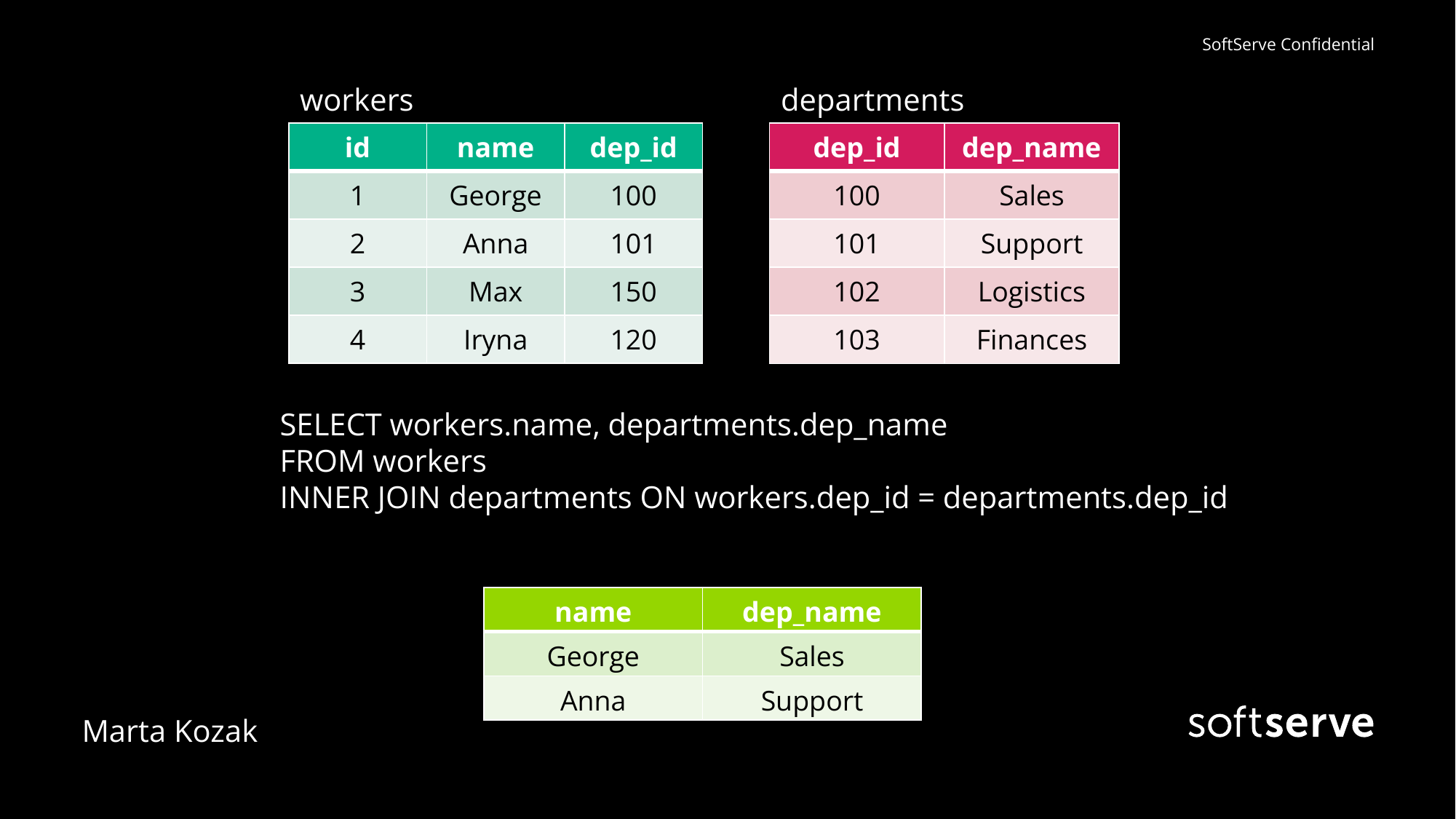

workers
departments
| id | name | dep\_id |
| --- | --- | --- |
| 1 | George | 100 |
| 2 | Anna | 101 |
| 3 | Max | 150 |
| 4 | Iryna | 120 |
| dep\_id | dep\_name |
| --- | --- |
| 100 | Sales |
| 101 | Support |
| 102 | Logistics |
| 103 | Finances |
SELECT workers.name, departments.dep_name
FROM workers
INNER JOIN departments ON workers.dep_id = departments.dep_id
| name | dep\_name |
| --- | --- |
| George | Sales |
| Anna | Support |
Marta Kozak